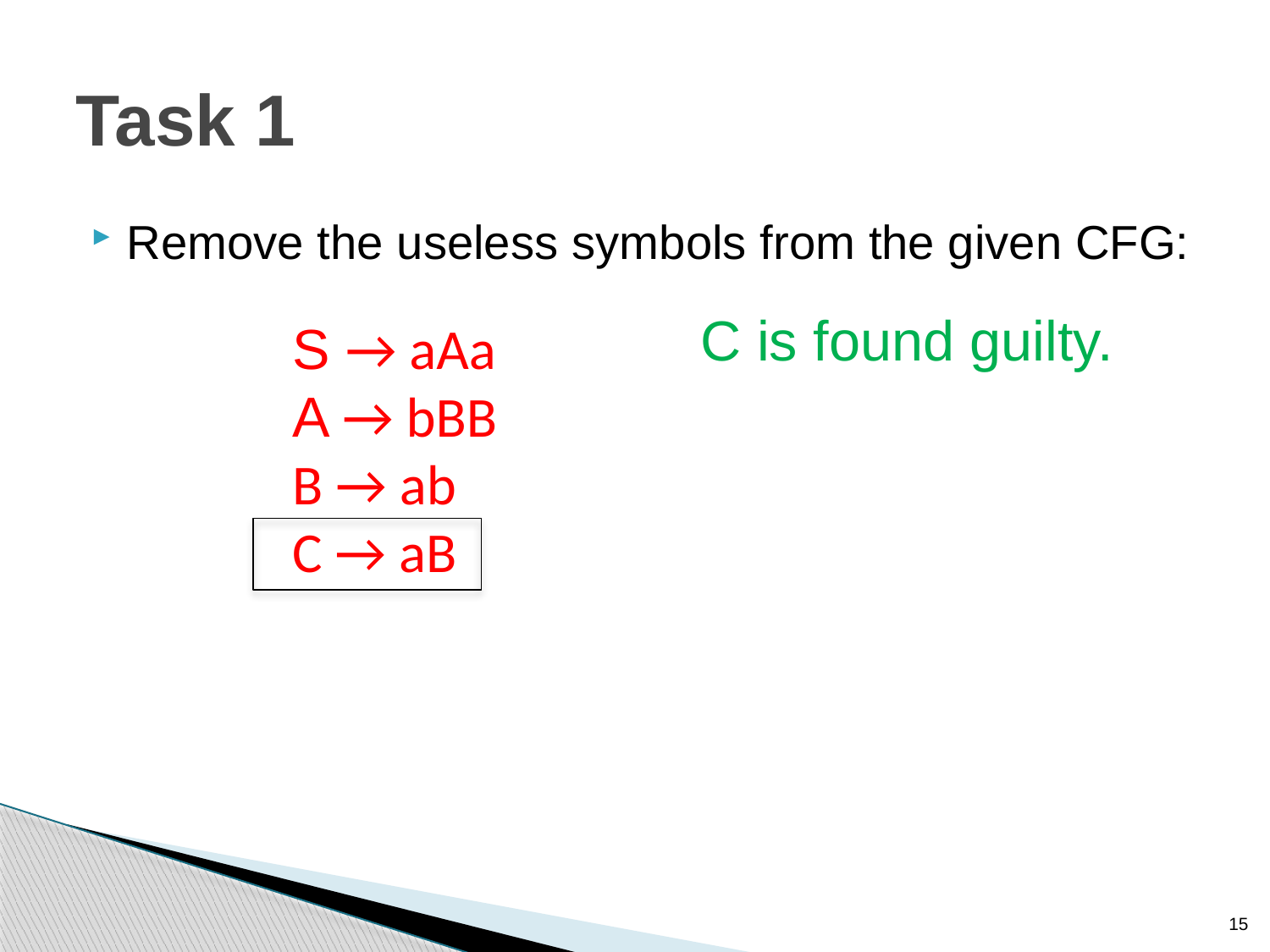

# Task 1
Remove the useless symbols from the given CFG:
C is found guilty.
S → aAa
A → bBB
B → ab
C → aB

15